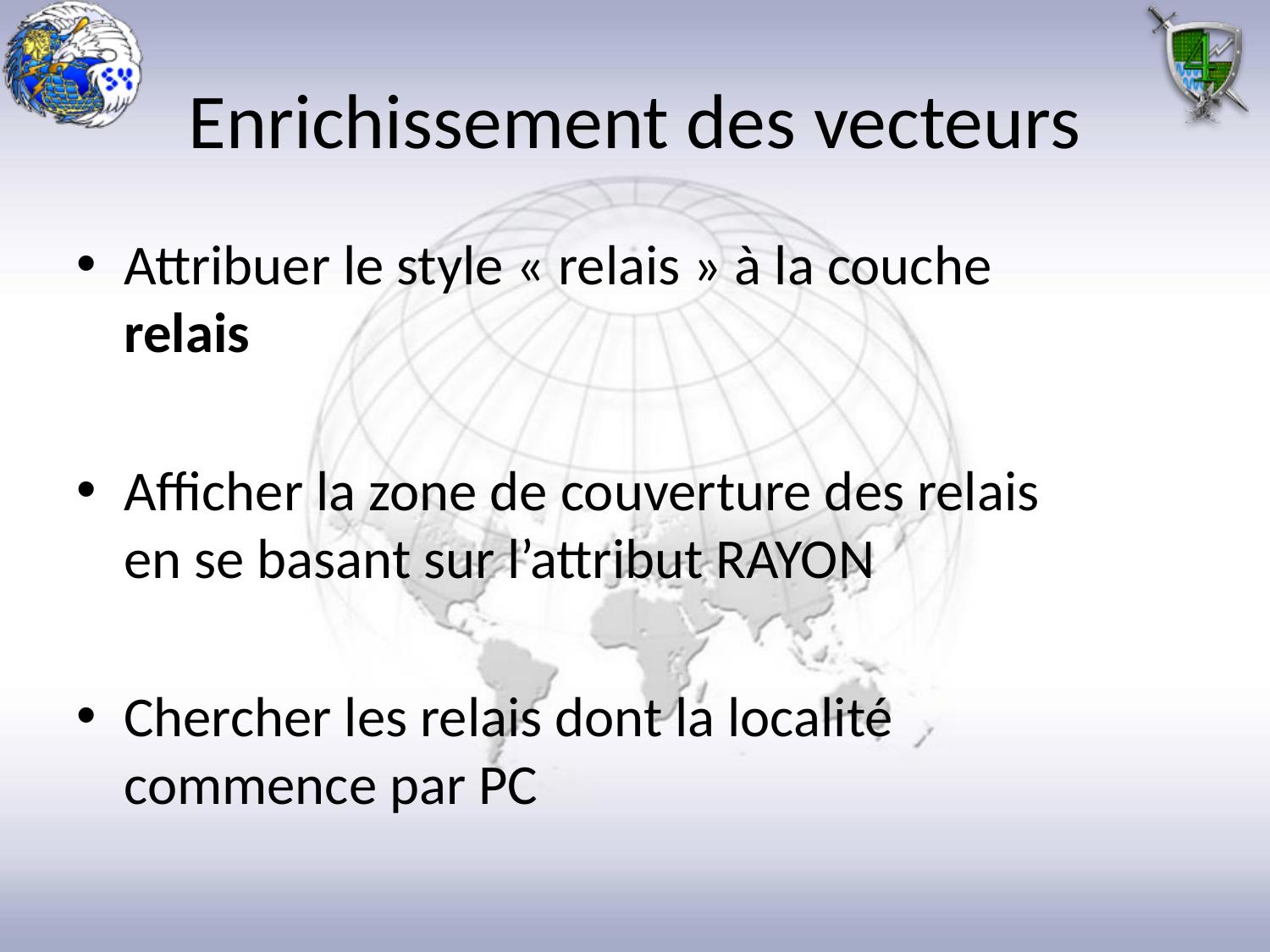

# Enrichissement des vecteurs
Attribuer le style « relais » à la couche relais

Afficher la zone de couverture des relais en se basant sur l’attribut RAYON

Chercher les relais dont la localité commence par PC